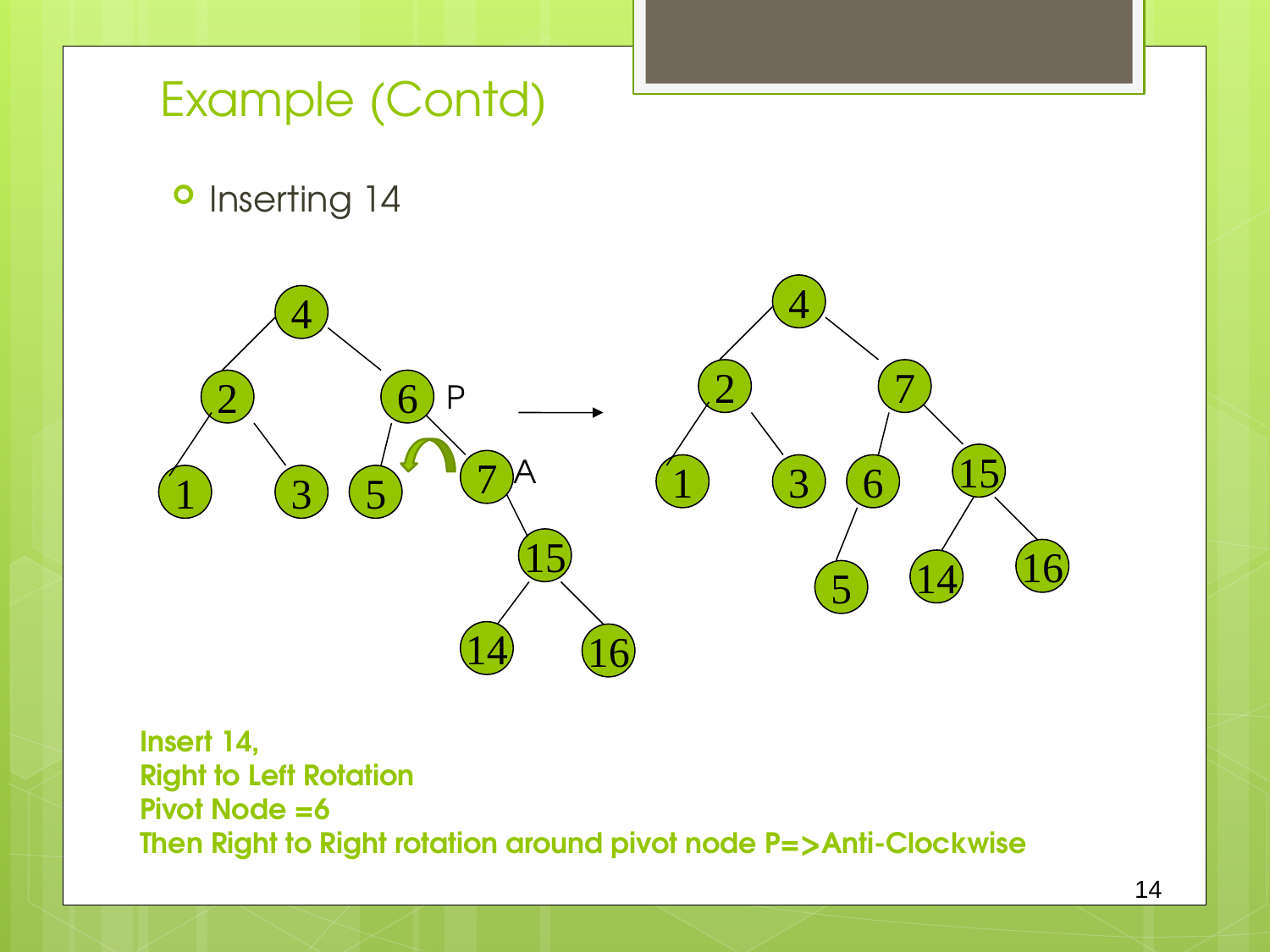

Example (Contd)
Inserting 14

4
4

2
7
2
6
P

15
A
7
1
3
6
1
3
5

15
16
14
5

14
16
Insert 14,
Right to Left Rotation
Pivot Node =6
Then Right to Right rotation around pivot node P=>Anti-Clockwise

14